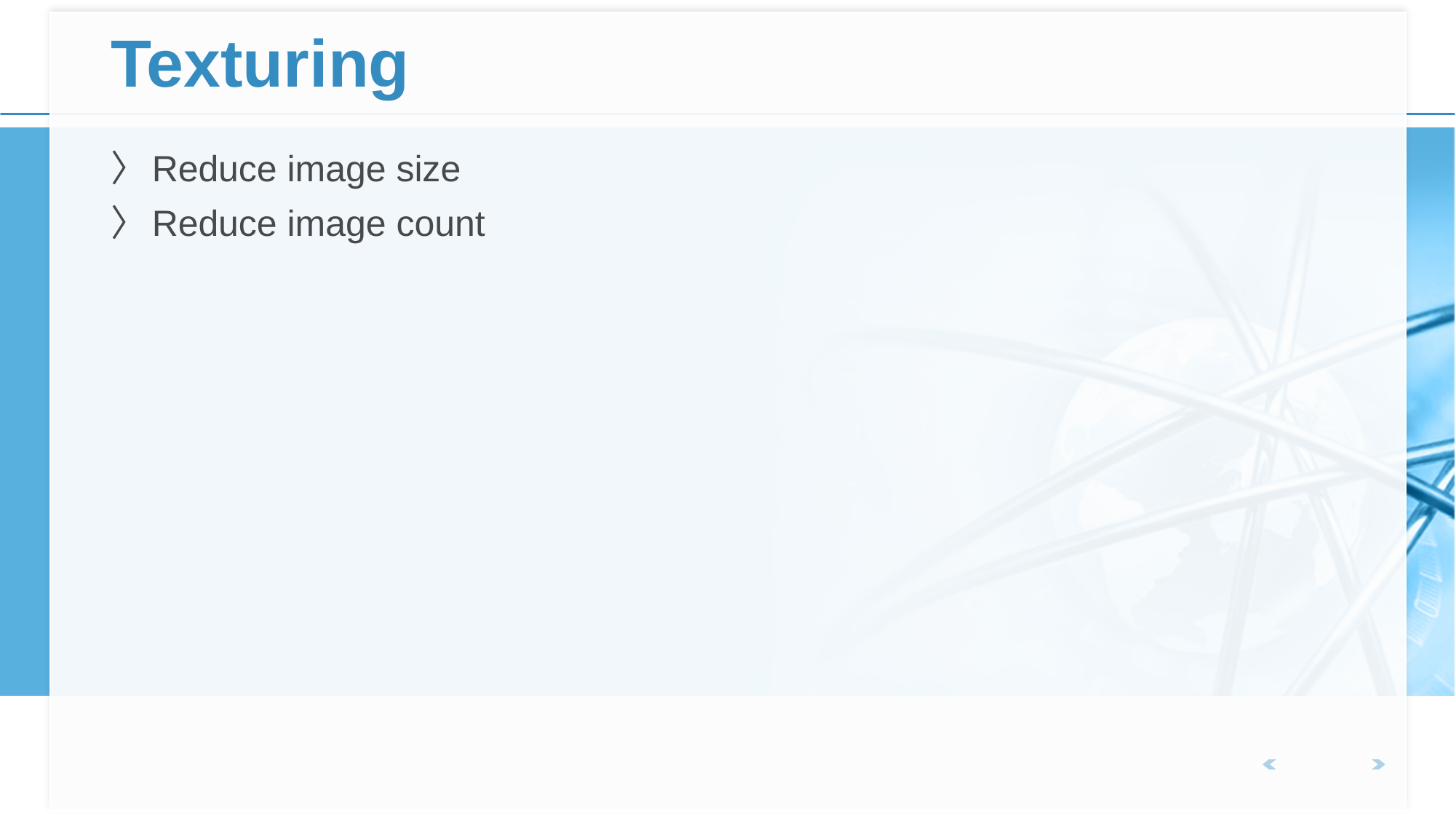

# Texturing
Reduce image size
Reduce image count